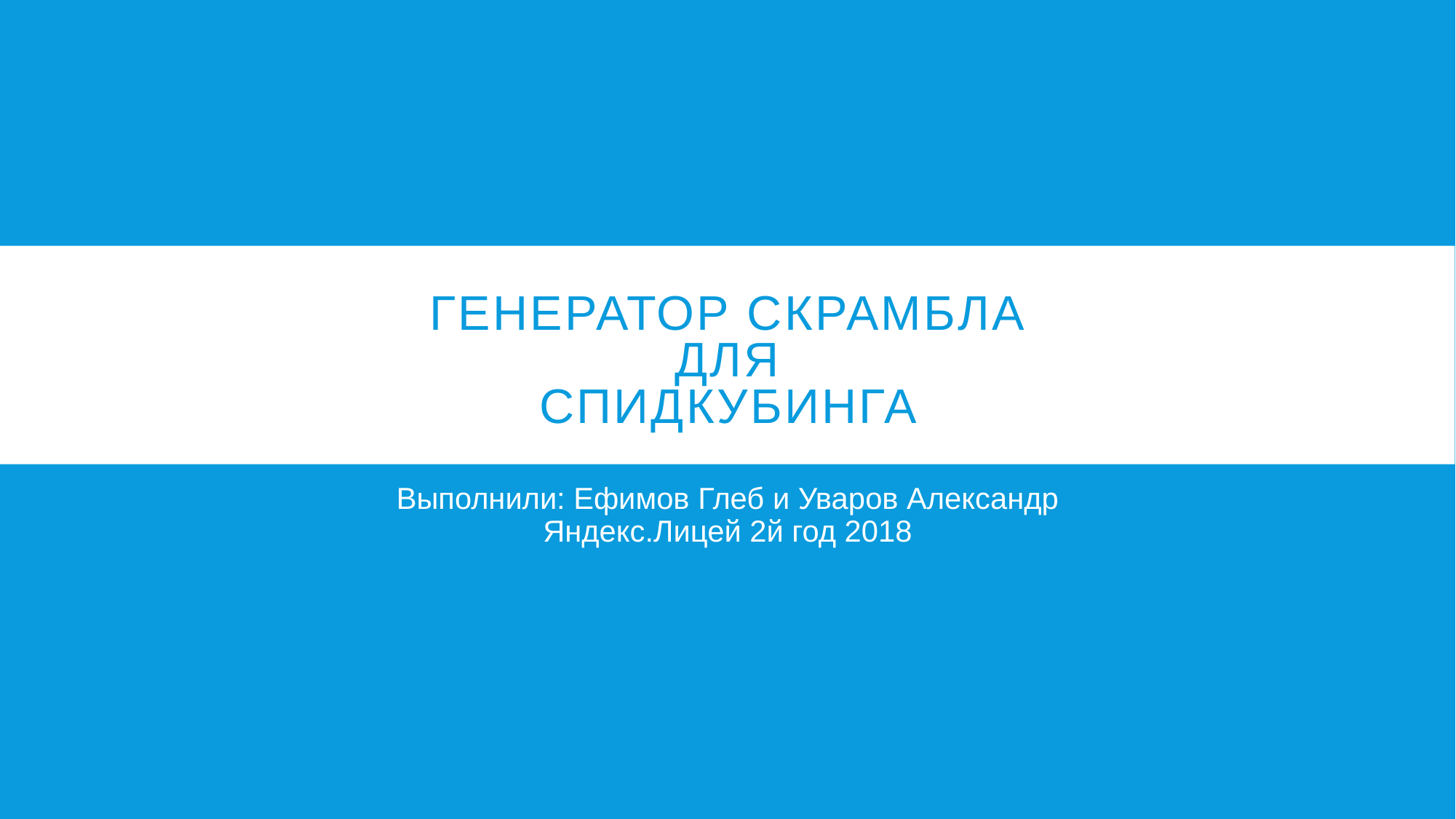

# Генератор Скрамбла для Спидкубинга
Выполнили: Ефимов Глеб и Уваров Александр
Яндекс.Лицей 2й год 2018